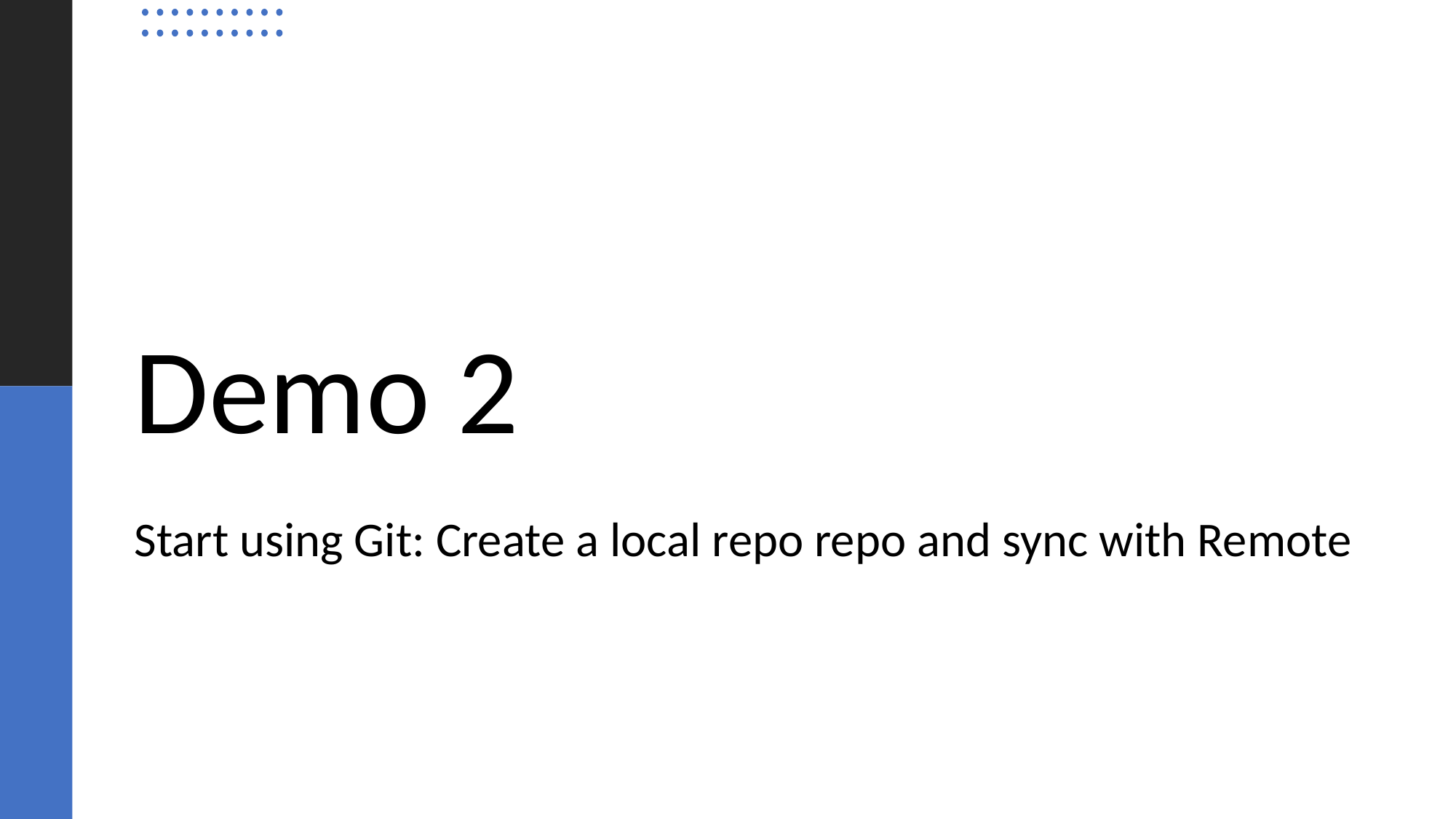

# Demo 2

Start using Git: Create a local repo repo and sync with Remote